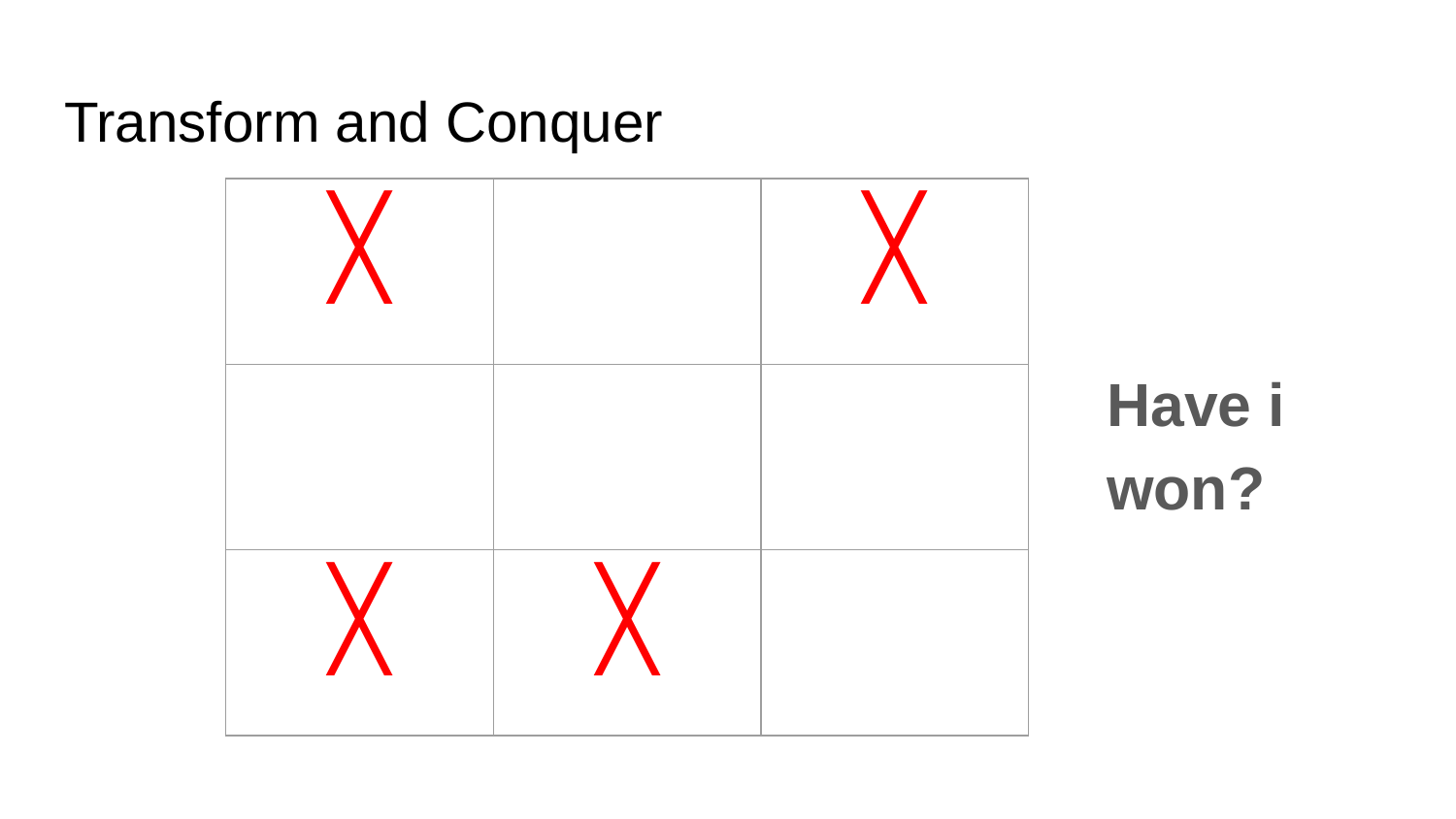

# Transform and Conquer
| ╳ |  | ╳ |
| --- | --- | --- |
|  |  |  |
| ╳ | ╳ |  |
Have i won?